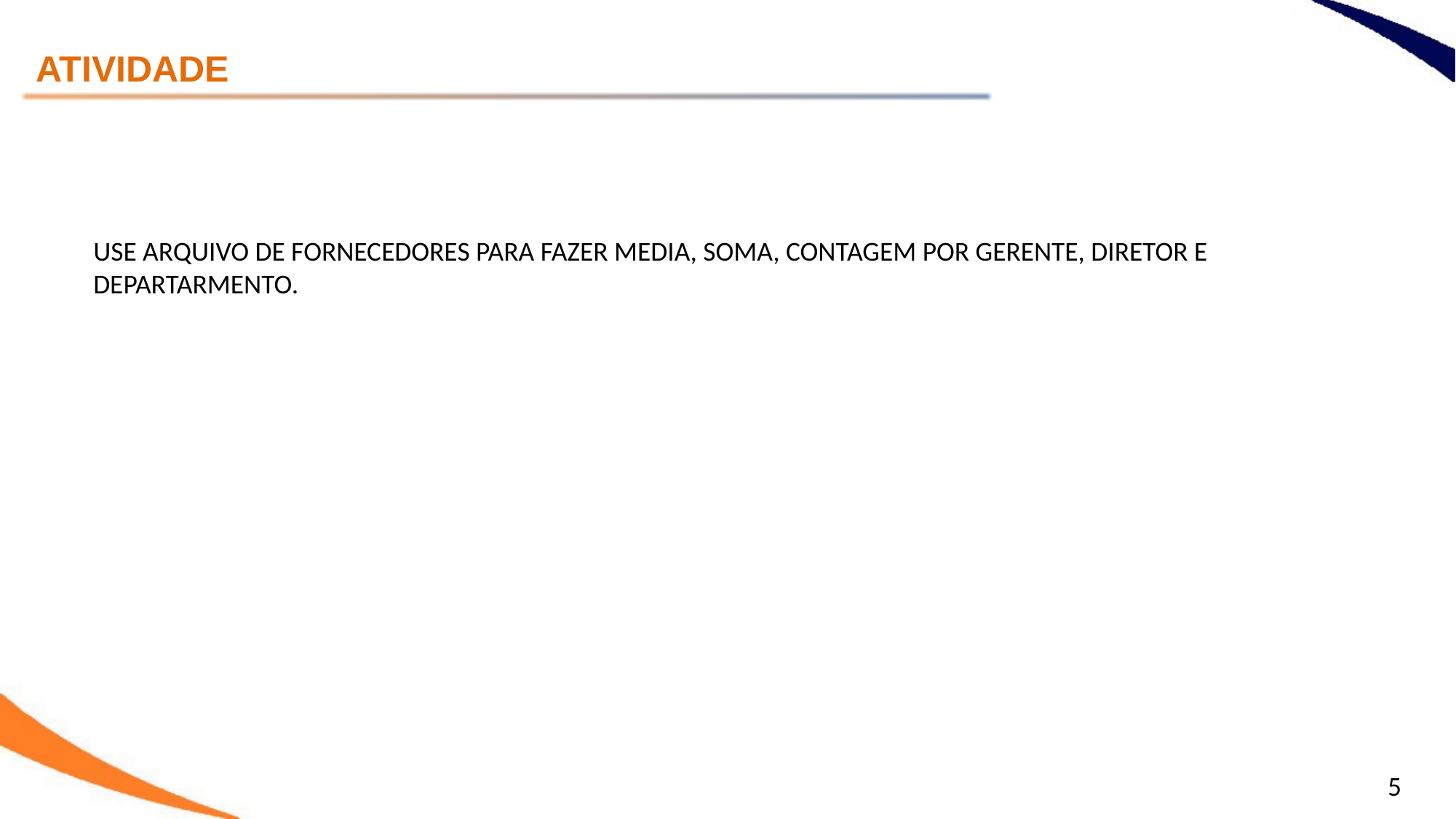

ATIVIDADE
USE ARQUIVO DE FORNECEDORES PARA FAZER MEDIA, SOMA, CONTAGEM POR GERENTE, DIRETOR E DEPARTARMENTO.